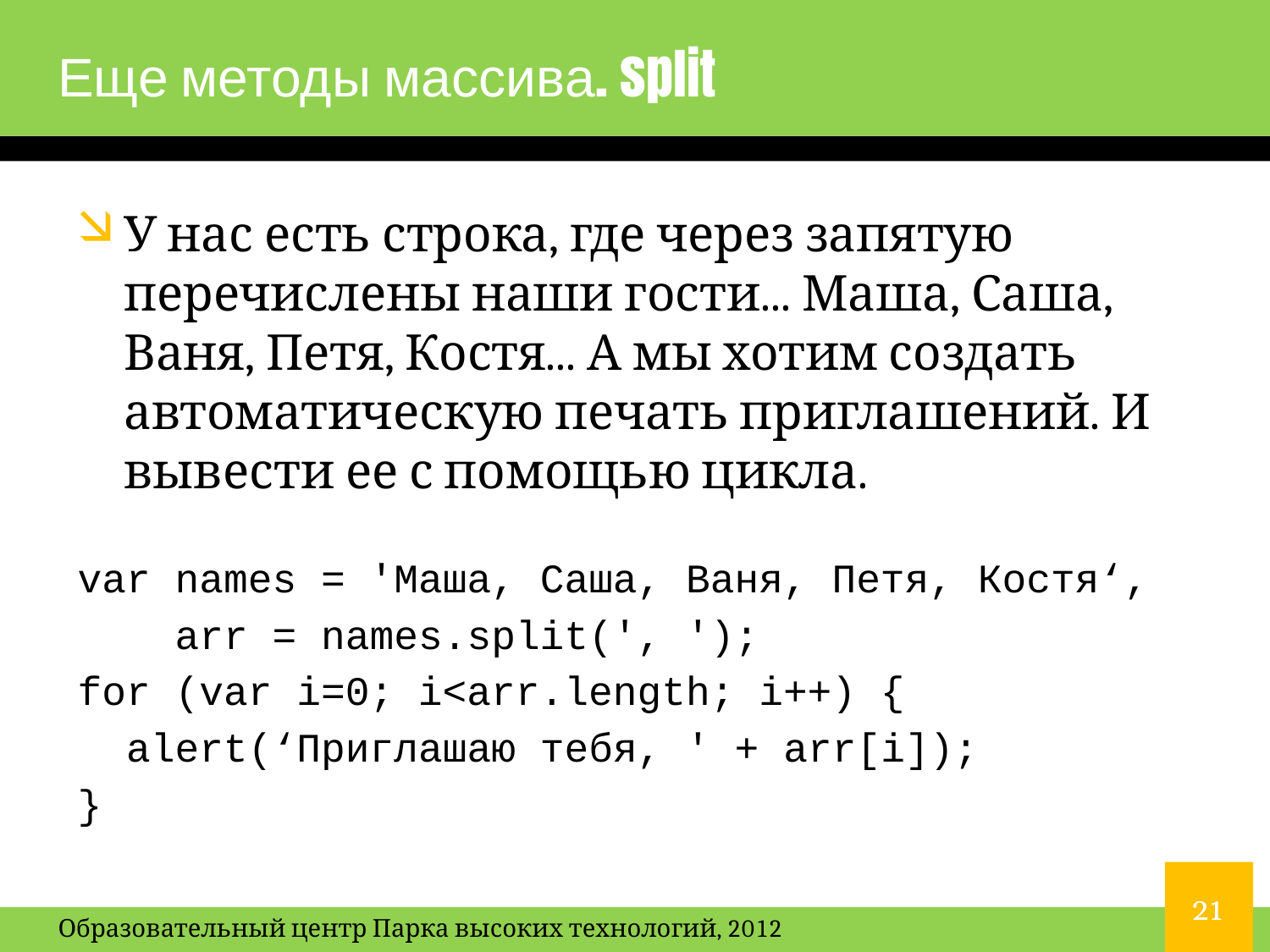

# Еще методы массива. split
У нас есть строка, где через запятую перечислены наши гости... Маша, Саша, Ваня, Петя, Костя... А мы хотим создать автоматическую печать приглашений. И вывести ее с помощью цикла.
var names = 'Маша, Саша, Ваня, Петя, Костя‘,
    arr = names.split(', ');
for (var i=0; i<arr.length; i++) {
  alert(‘Приглашаю тебя, ' + arr[i]);
}
21